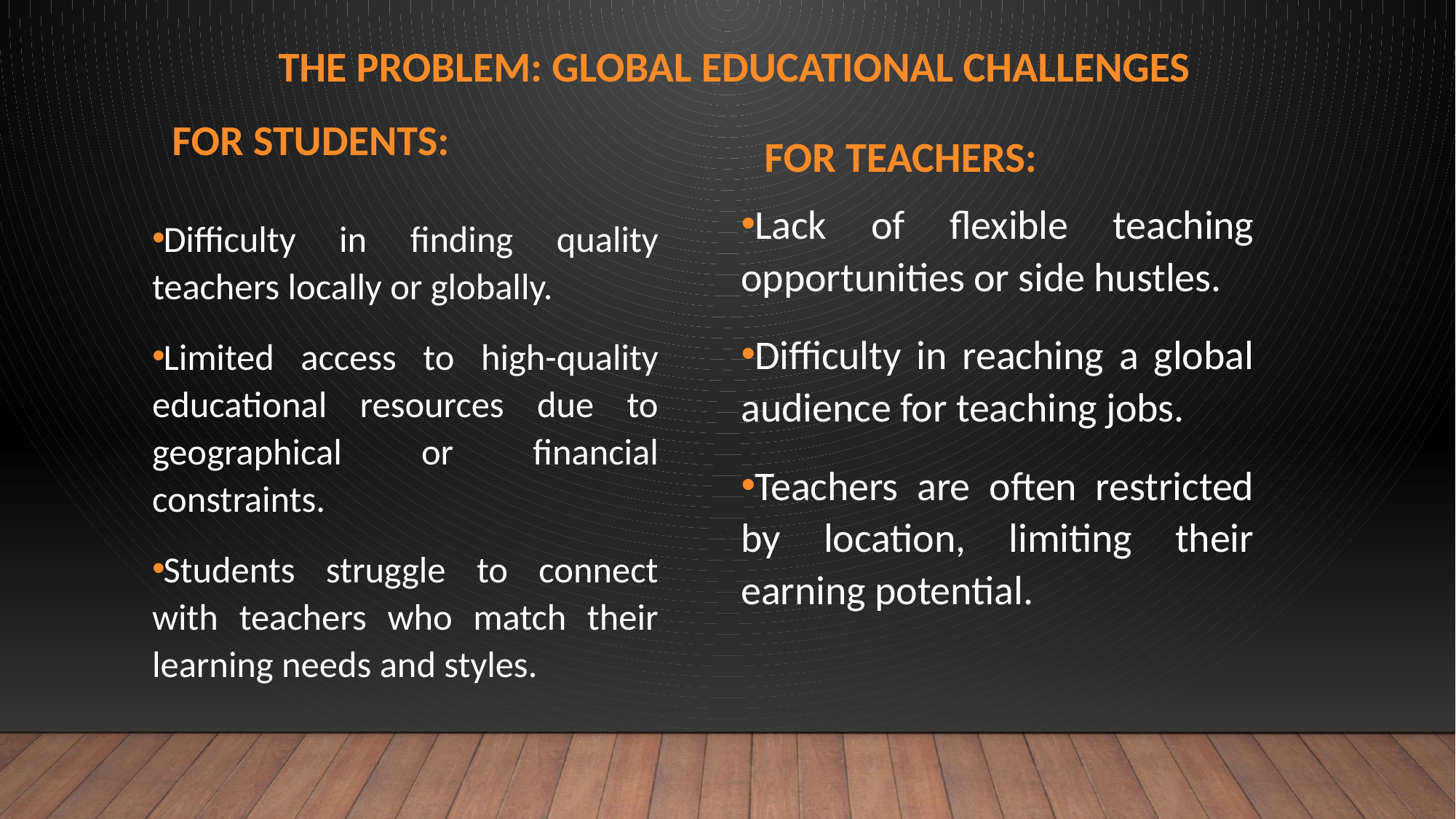

# The Problem: Global EducationAL Challenges
For Teachers:

For Students:

Lack of flexible teaching opportunities or side hustles.
Difficulty in reaching a global audience for teaching jobs.
Teachers are often restricted by location, limiting their earning potential.

Difficulty in finding quality teachers locally or globally.
Limited access to high-quality educational resources due to geographical or financial constraints.
Students struggle to connect with teachers who match their learning needs and styles.